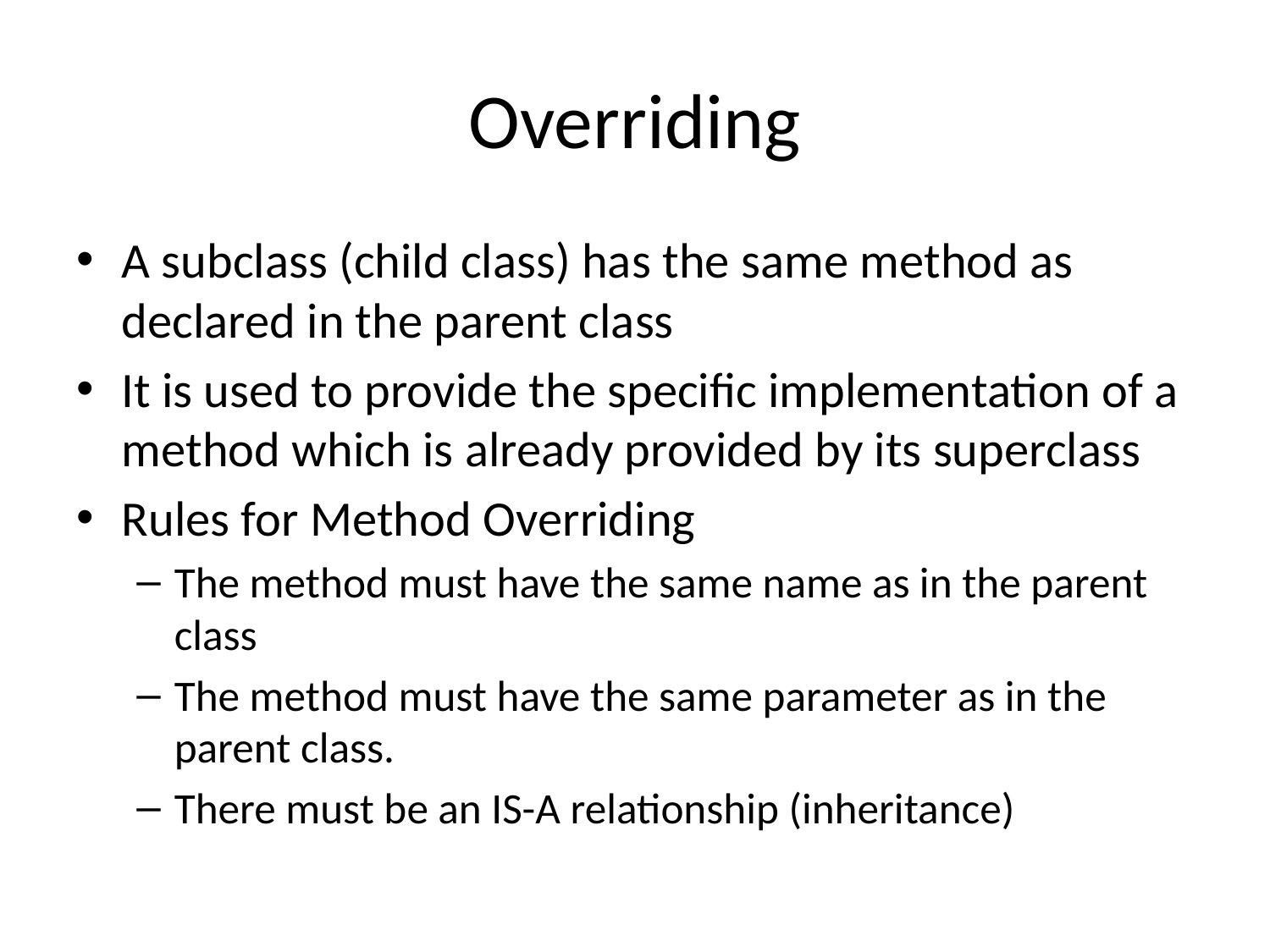

# Overriding
A subclass (child class) has the same method as declared in the parent class
It is used to provide the specific implementation of a method which is already provided by its superclass
Rules for Method Overriding
The method must have the same name as in the parent class
The method must have the same parameter as in the parent class.
There must be an IS-A relationship (inheritance)